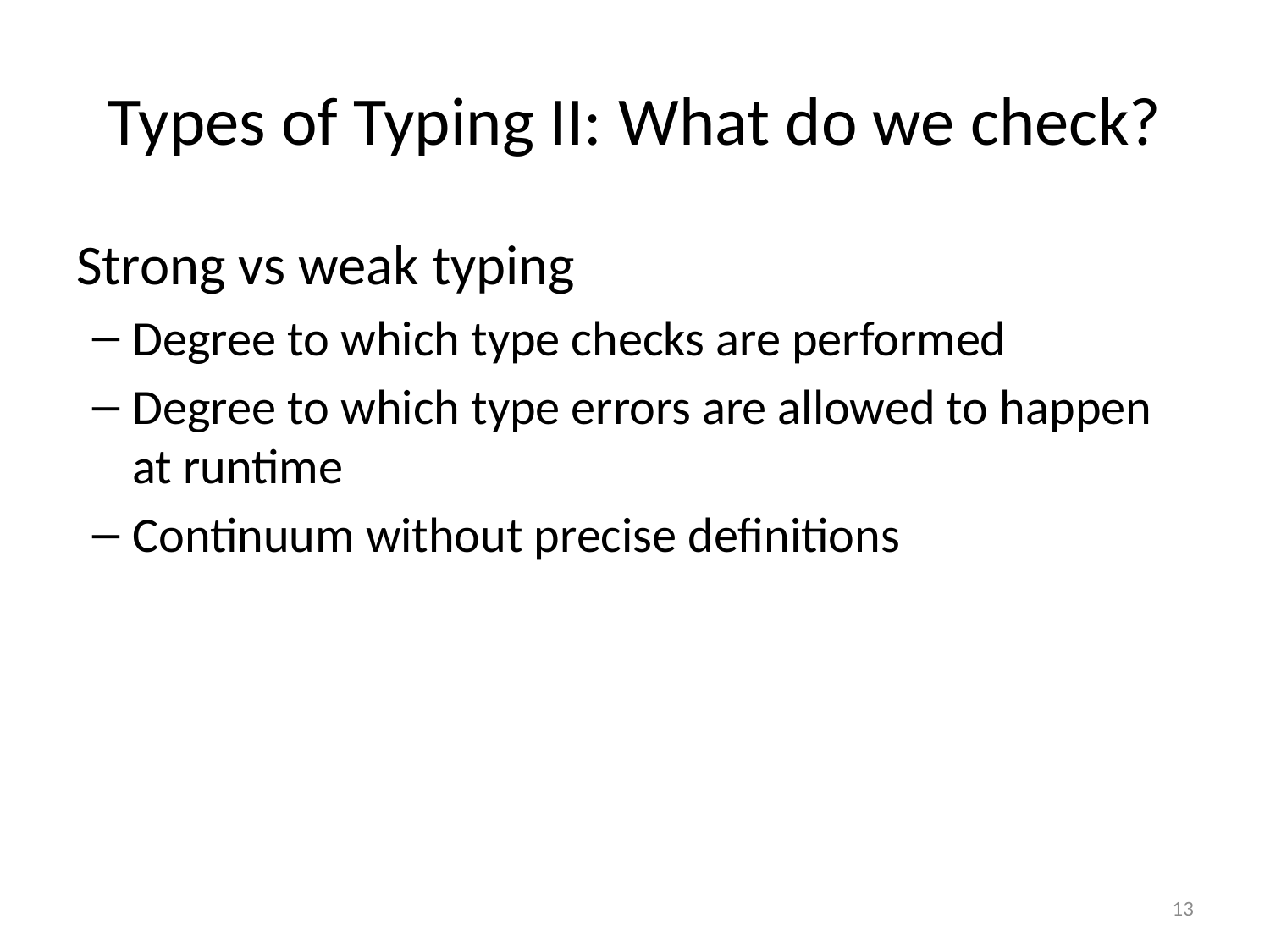

# Types of Typing II: What do we check?
Strong vs weak typing
Degree to which type checks are performed
Degree to which type errors are allowed to happen at runtime
Continuum without precise definitions

13